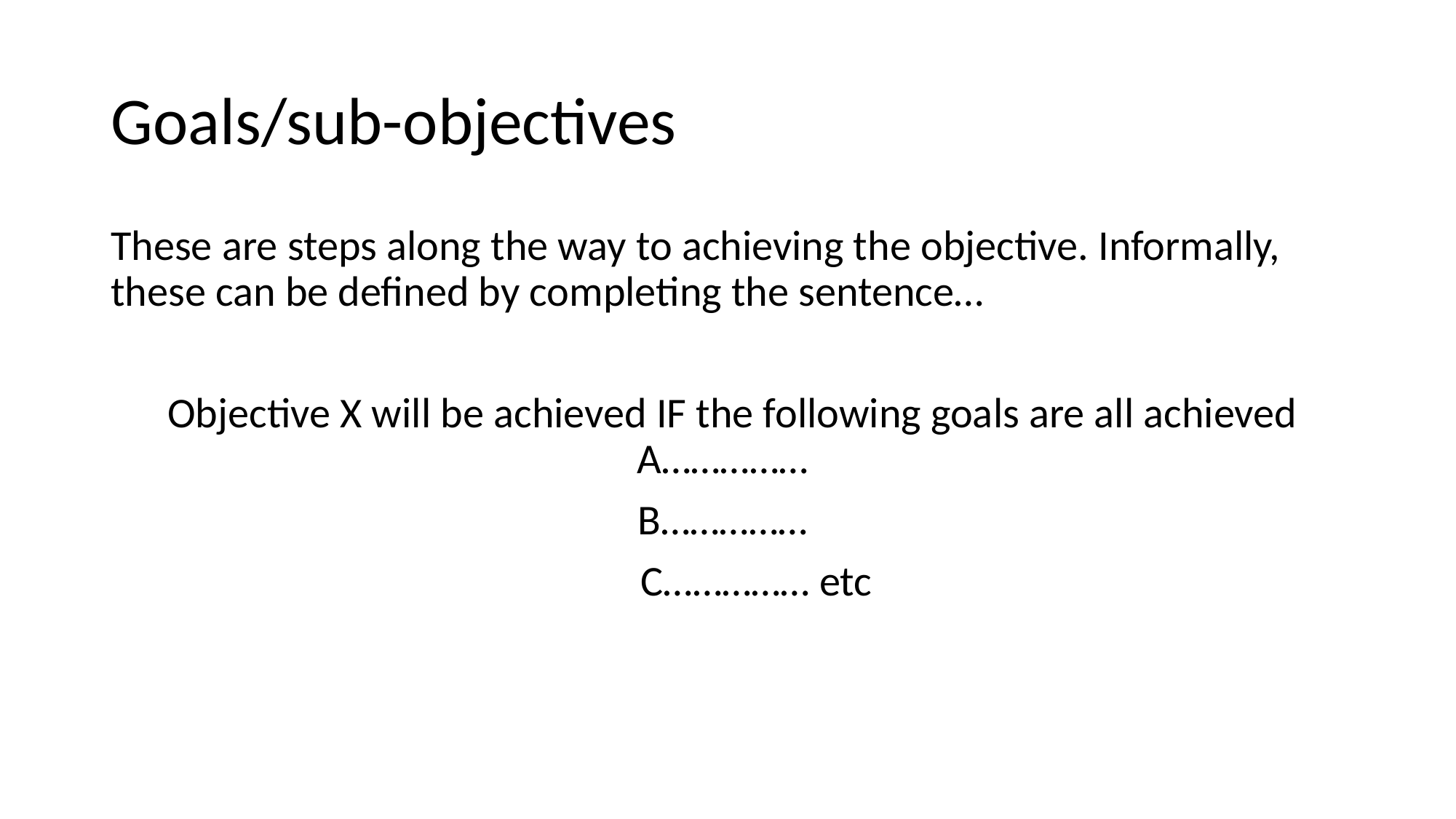

# Goals/sub-objectives
These are steps along the way to achieving the objective. Informally, these can be defined by completing the sentence…

 Objective X will be achieved IF the following goals are all achieved A……………
B……………
      C…………… etc